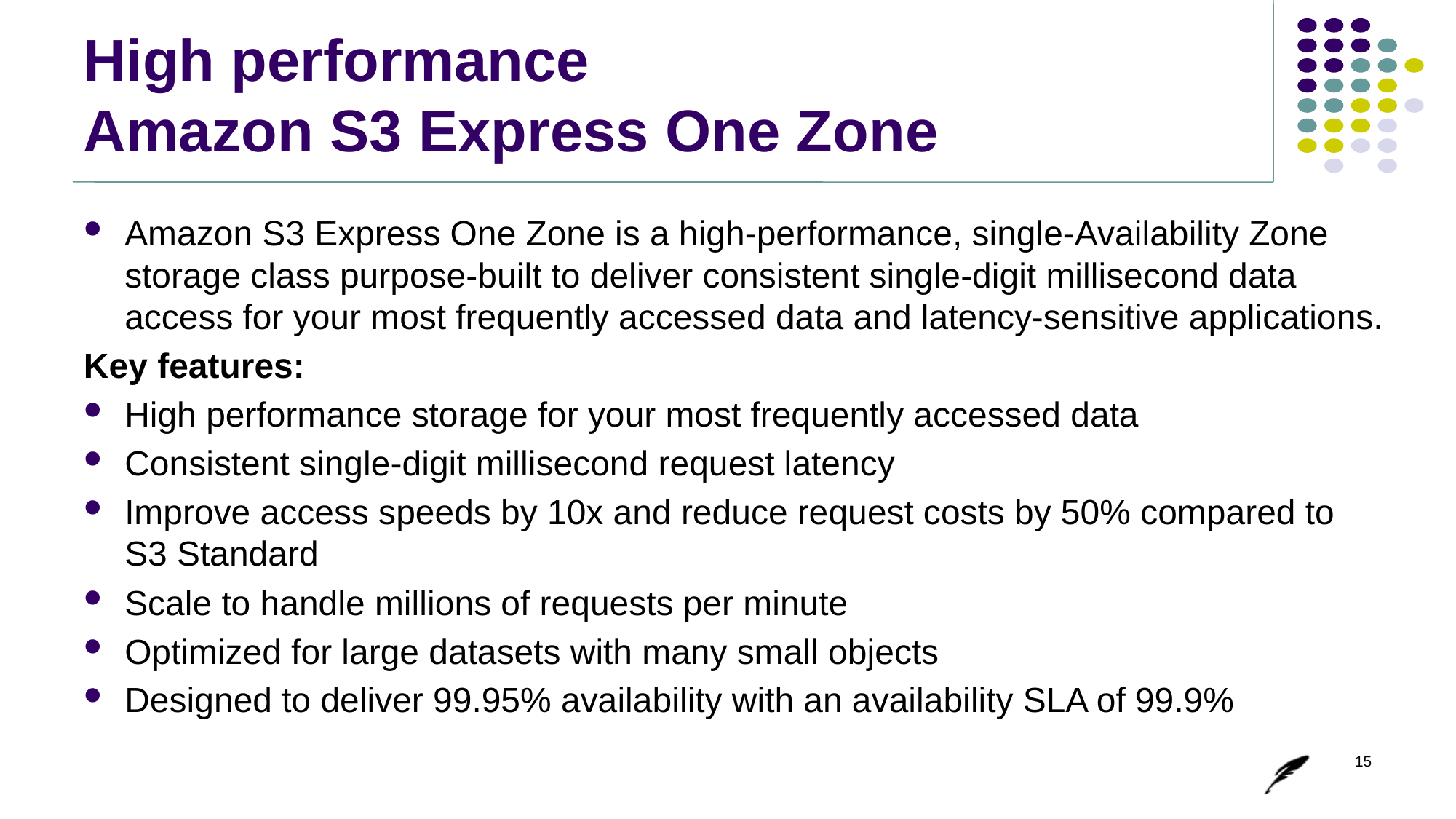

# High performance Amazon S3 Express One Zone
Amazon S3 Express One Zone is a high-performance, single-Availability Zone storage class purpose-built to deliver consistent single-digit millisecond data access for your most frequently accessed data and latency-sensitive applications.
Key features:
High performance storage for your most frequently accessed data
Consistent single-digit millisecond request latency
Improve access speeds by 10x and reduce request costs by 50% compared to
S3 Standard
Scale to handle millions of requests per minute
Optimized for large datasets with many small objects
Designed to deliver 99.95% availability with an availability SLA of 99.9%
15